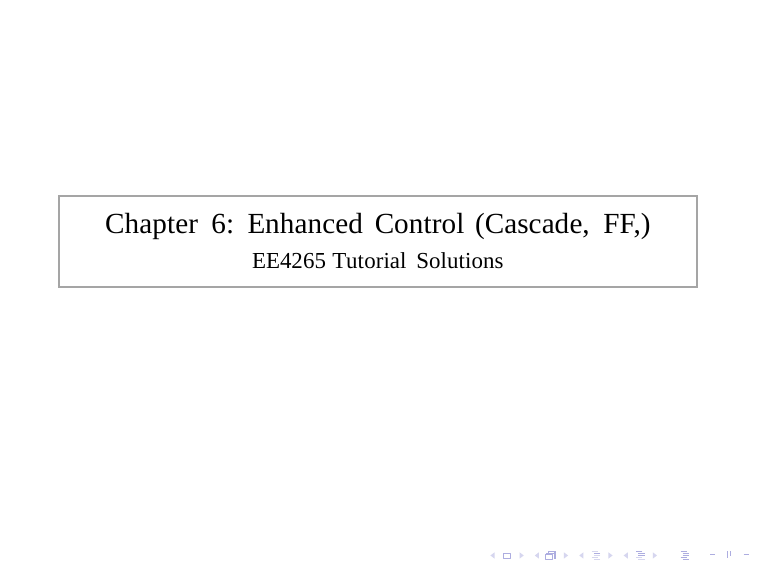

Chapter 6:  Enhanced Control (Cascade, FF, SP)

Chapter 6: Enhanced Control (Cascade, FF,)
EE4265 Tutorial Solutions